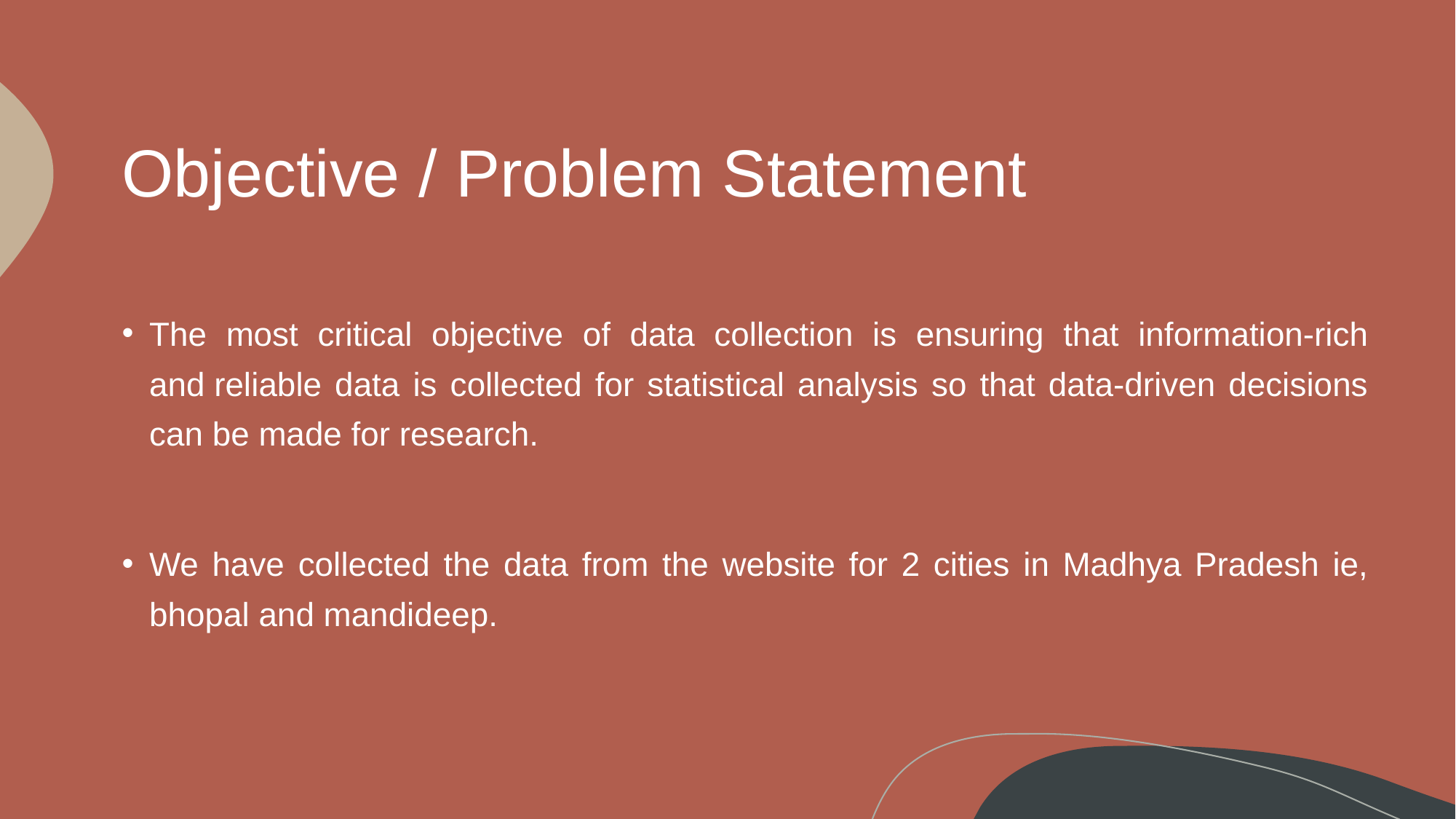

# Objective / Problem Statement
The most critical objective of data collection is ensuring that information-rich and reliable data is collected for statistical analysis so that data-driven decisions can be made for research.

We have collected the data from the website for 2 cities in Madhya Pradesh ie, bhopal and mandideep.